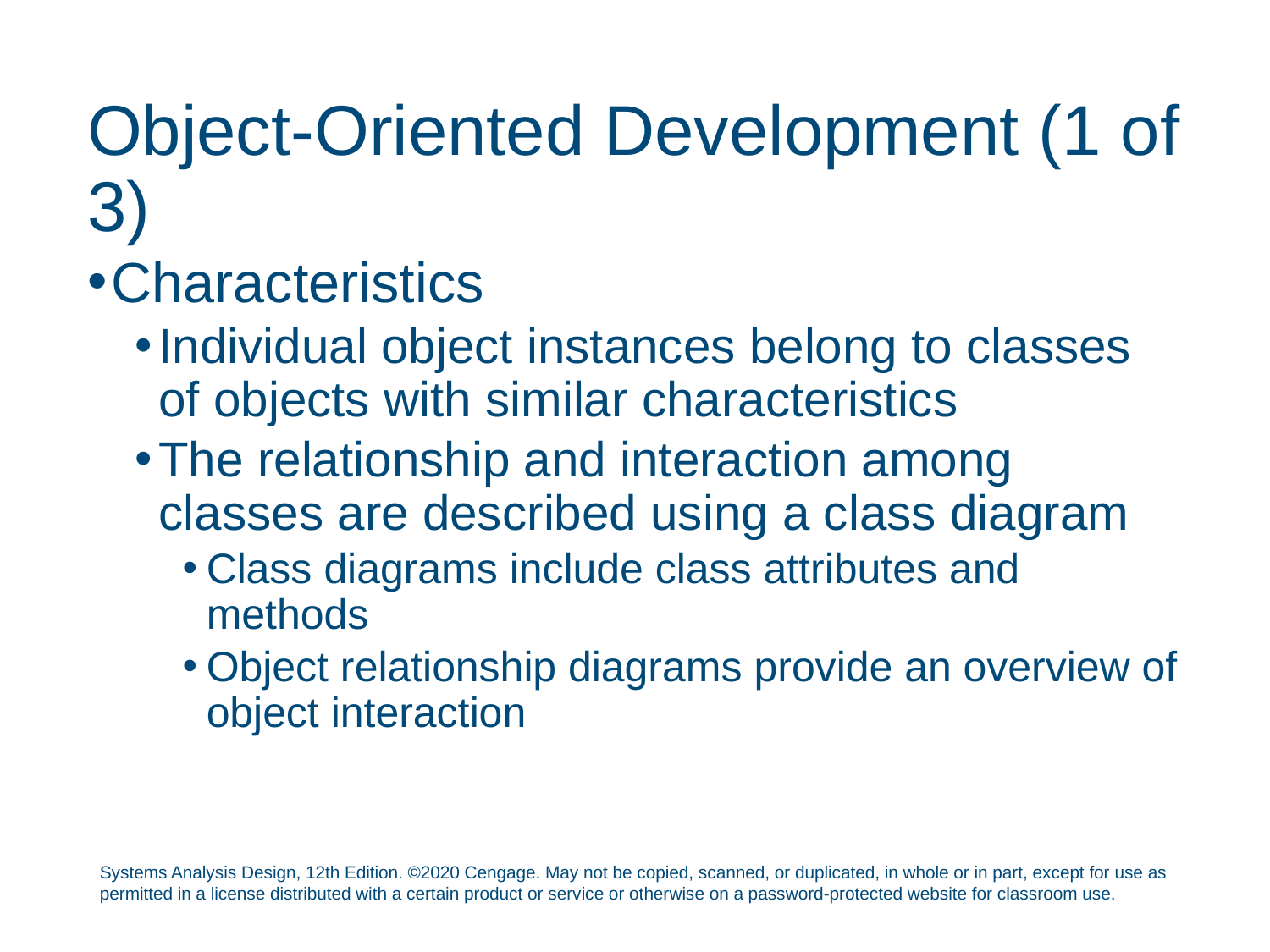

# Object-Oriented Development (1 of 3)
Characteristics
Individual object instances belong to classes of objects with similar characteristics
The relationship and interaction among classes are described using a class diagram
Class diagrams include class attributes and methods
Object relationship diagrams provide an overview of object interaction

Systems Analysis Design, 12th Edition. ©2020 Cengage. May not be copied, scanned, or duplicated, in whole or in part, except for use as permitted in a license distributed with a certain product or service or otherwise on a password-protected website for classroom use.